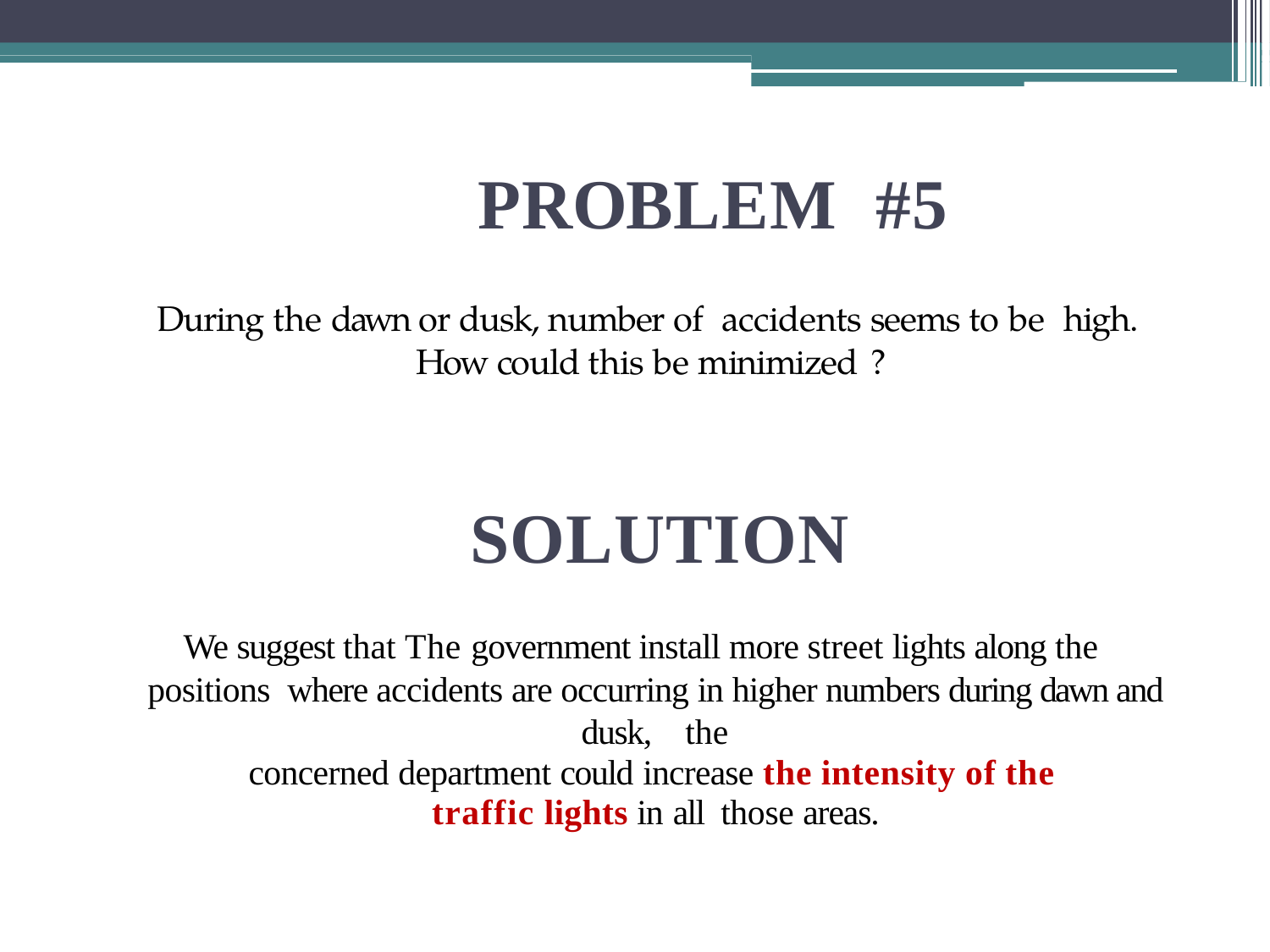

# PROBLEM  #5
During the dawn or dusk, number of  accidents seems to be  high.
How could this be minimized ?

We suggest that The government install more street lights along the positions  where accidents are occurring in higher numbers during dawn and dusk,    the
concerned department could increase the intensity of the
 traffic lights in all  those areas.
SOLUTION